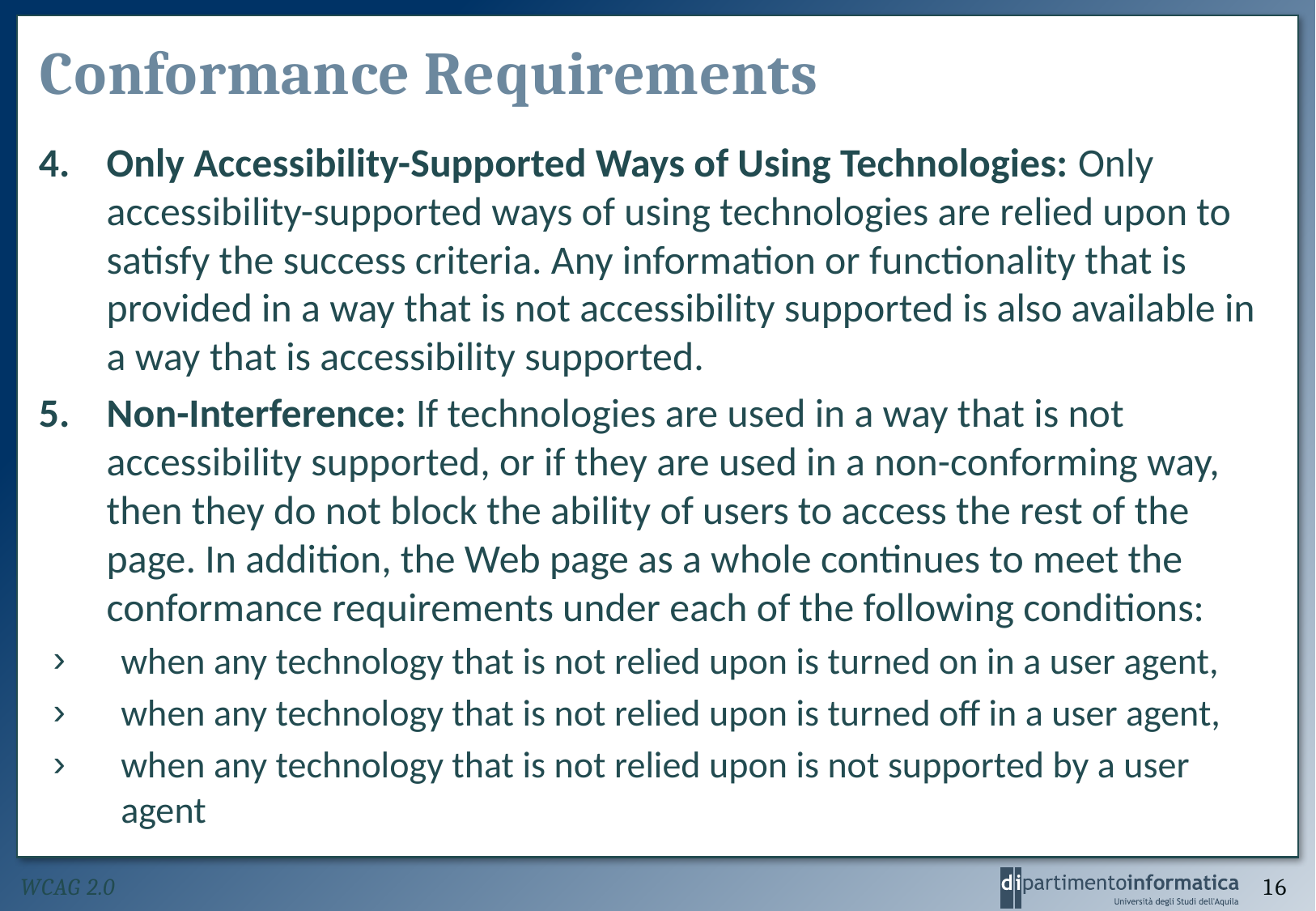

# Conformance Requirements
Only Accessibility-Supported Ways of Using Technologies: Only accessibility-supported ways of using technologies are relied upon to satisfy the success criteria. Any information or functionality that is provided in a way that is not accessibility supported is also available in a way that is accessibility supported.
Non-Interference: If technologies are used in a way that is not accessibility supported, or if they are used in a non-conforming way, then they do not block the ability of users to access the rest of the page. In addition, the Web page as a whole continues to meet the conformance requirements under each of the following conditions:
when any technology that is not relied upon is turned on in a user agent,
when any technology that is not relied upon is turned off in a user agent,
when any technology that is not relied upon is not supported by a user agent
WCAG 2.0
16